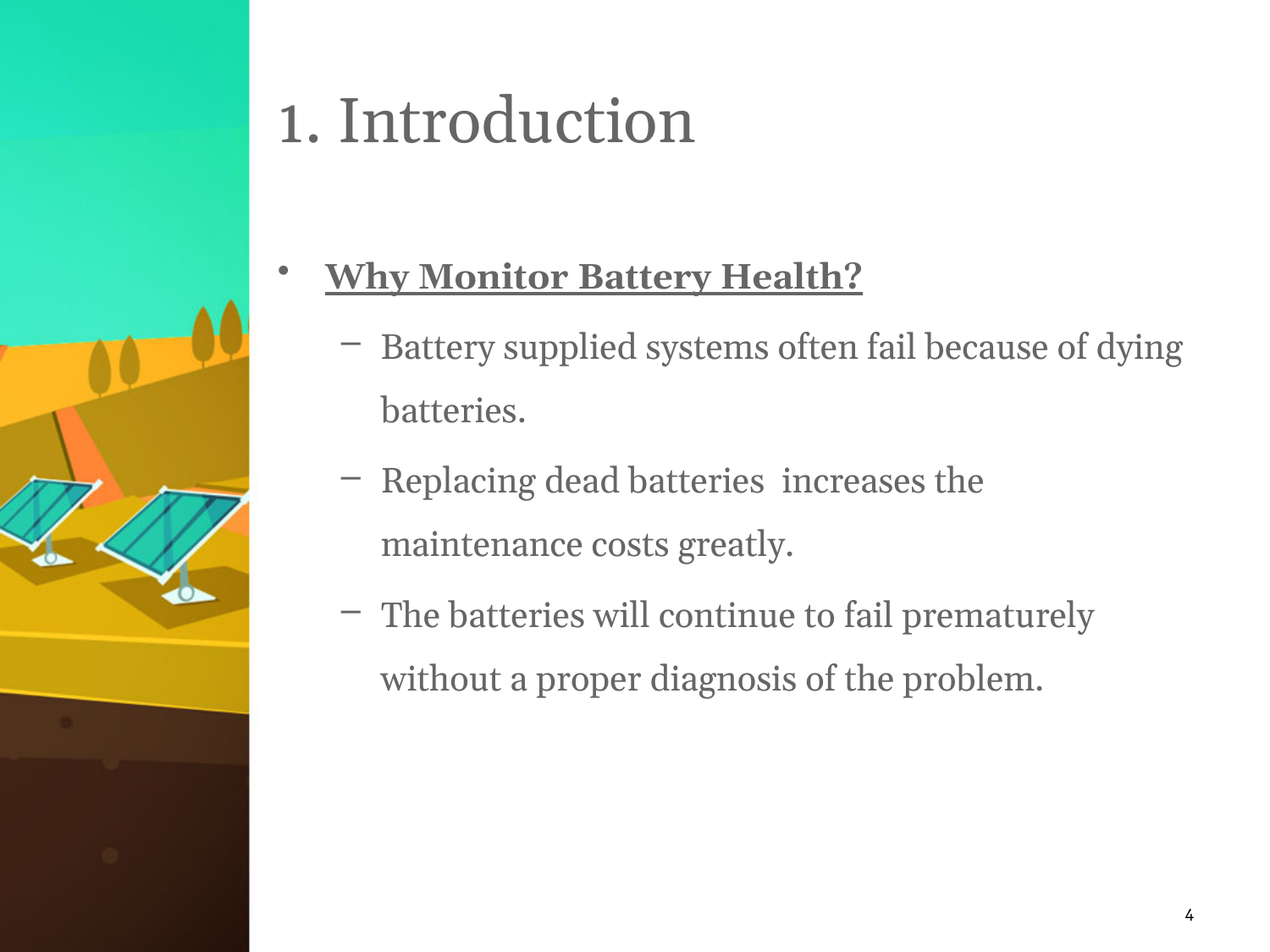

# 1. Introduction
Why Monitor Battery Health?
Battery supplied systems often fail because of dying batteries.
Replacing dead batteries  increases the maintenance costs greatly.
The batteries will continue to fail prematurely without a proper diagnosis of the problem.

4